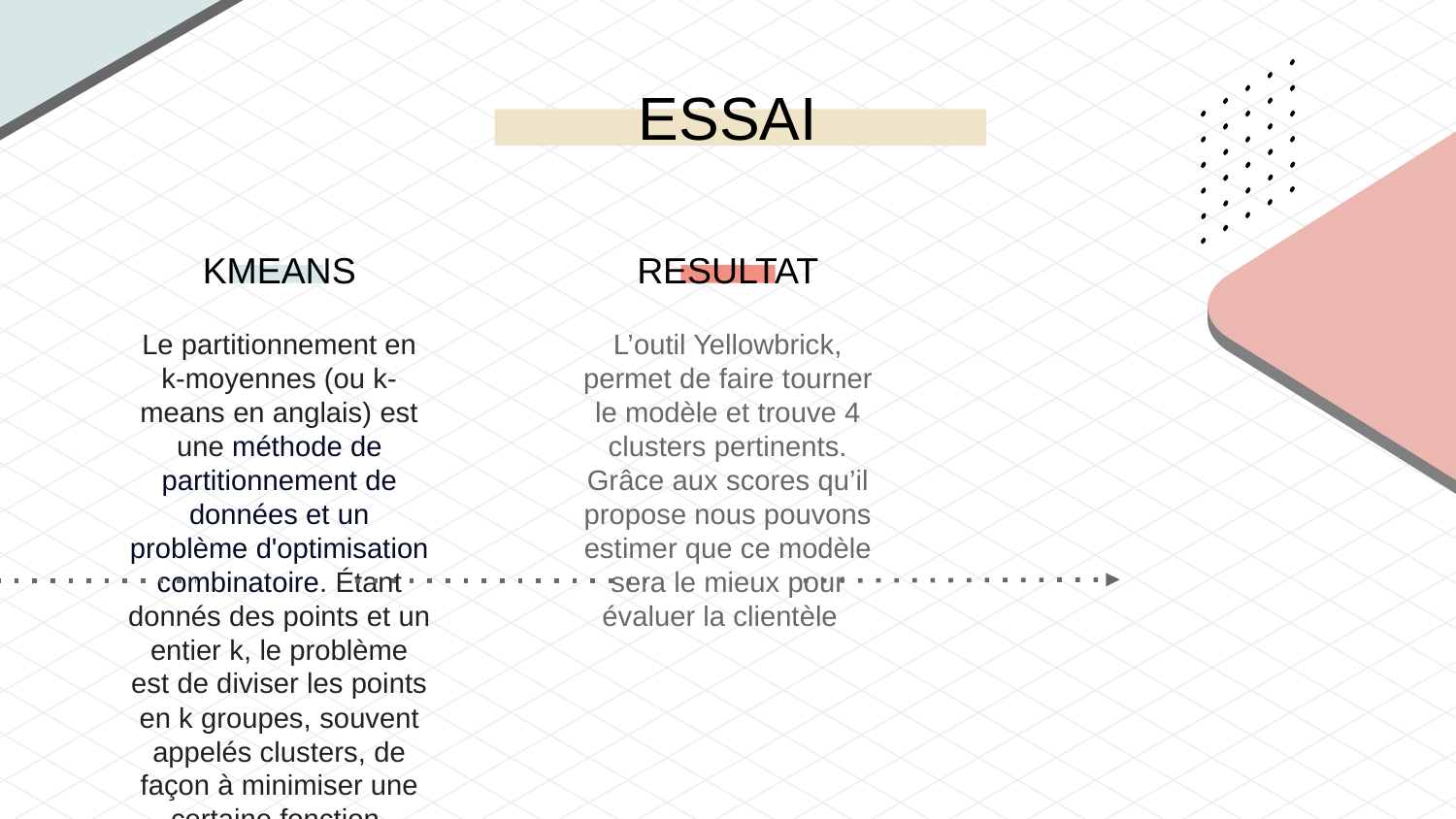

# ESSAI

KMEANS
RESULTAT

Le partitionnement en k-moyennes (ou k-means en anglais) est une méthode de partitionnement de données et un problème d'optimisation combinatoire. Étant donnés des points et un entier k, le problème est de diviser les points en k groupes, souvent appelés clusters, de façon à minimiser une certaine fonction.
L’outil Yellowbrick, permet de faire tourner le modèle et trouve 4 clusters pertinents. Grâce aux scores qu’il propose nous pouvons estimer que ce modèle sera le mieux pour évaluer la clientèle